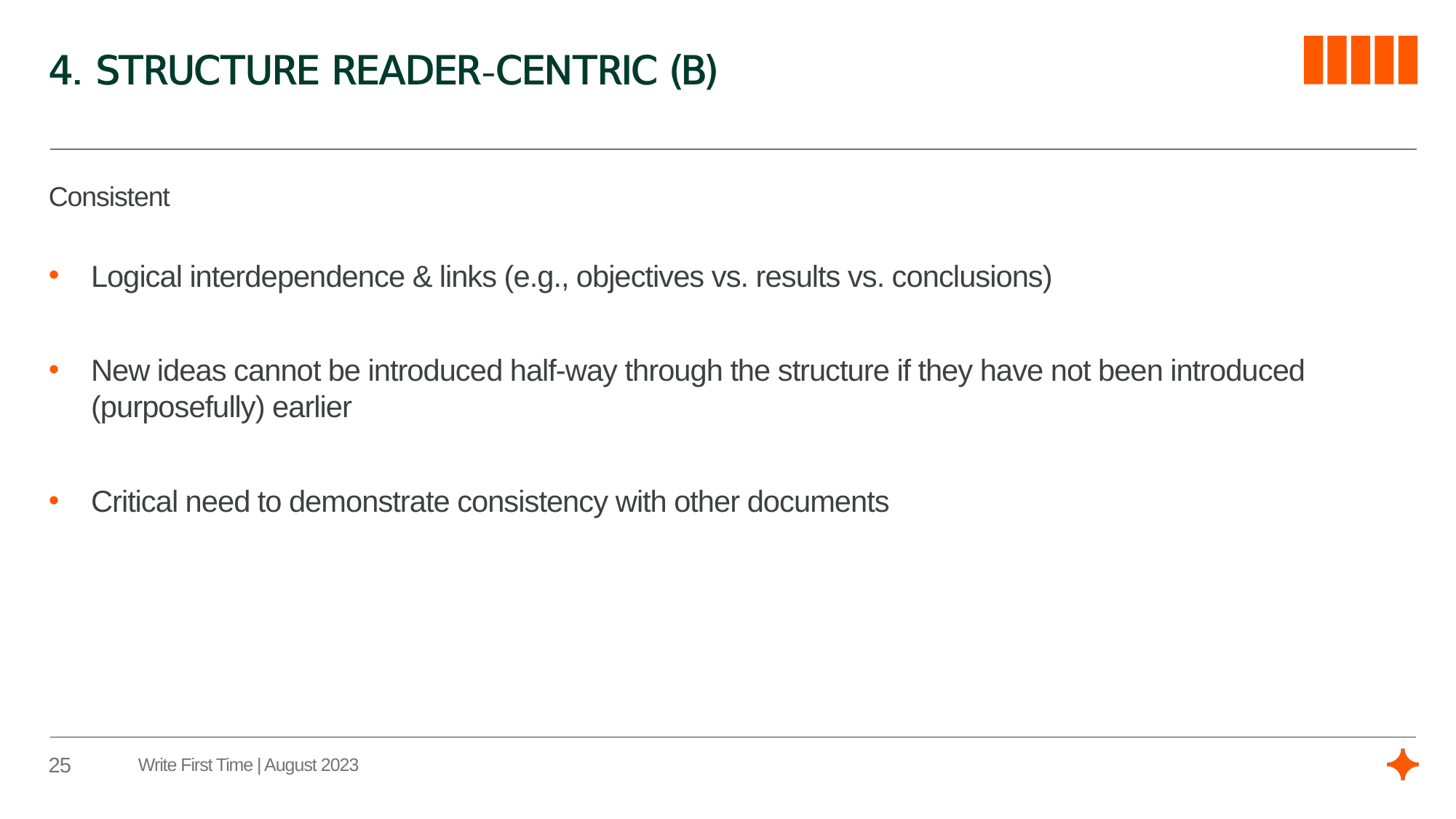

# 4. Structure reader-centric (B)

Consistent

Logical interdependence & links (e.g., objectives vs. results vs. conclusions)

New ideas cannot be introduced half-way through the structure if they have not been introduced (purposefully) earlier

Critical need to demonstrate consistency with other documents
25
Write First Time | August 2023